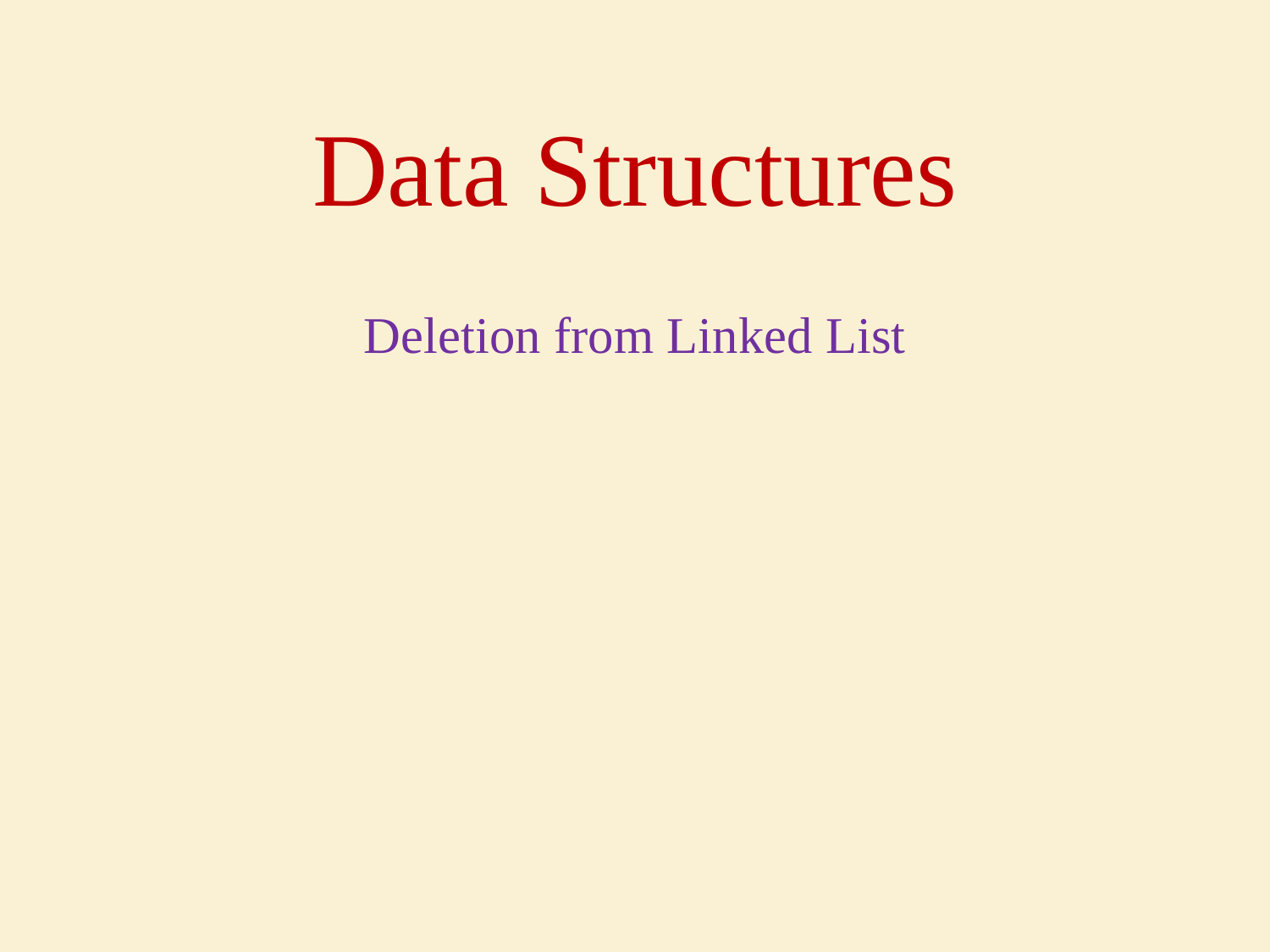

# Data Structures Deletion from Linked List